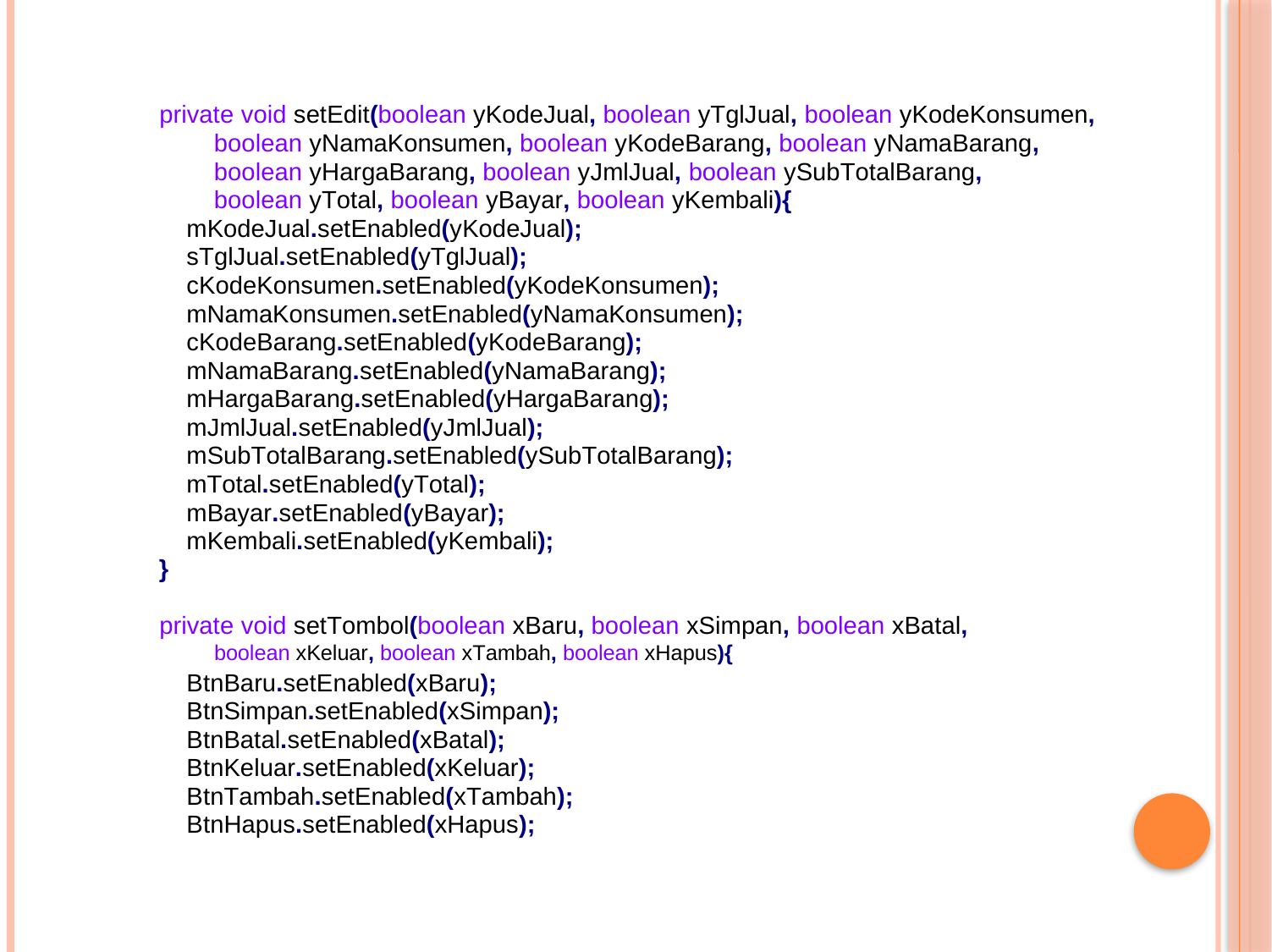

private void setEdit(boolean yKodeJual, boolean yTglJual, boolean yKodeKonsumen,
boolean yNamaKonsumen, boolean yKodeBarang, boolean yNamaBarang, boolean yHargaBarang, boolean yJmlJual, boolean ySubTotalBarang, boolean yTotal, boolean yBayar, boolean yKembali){
mKodeJual.setEnabled(yKodeJual); sTglJual.setEnabled(yTglJual); cKodeKonsumen.setEnabled(yKodeKonsumen);
mNamaKonsumen.setEnabled(yNamaKonsumen); cKodeBarang.setEnabled(yKodeBarang); mNamaBarang.setEnabled(yNamaBarang); mHargaBarang.setEnabled(yHargaBarang); mJmlJual.setEnabled(yJmlJual); mSubTotalBarang.setEnabled(ySubTotalBarang);
mTotal.setEnabled(yTotal); mBayar.setEnabled(yBayar); mKembali.setEnabled(yKembali);
}
private void setTombol(boolean xBaru, boolean xSimpan, boolean xBatal,
boolean xKeluar, boolean xTambah, boolean xHapus){
BtnBaru.setEnabled(xBaru); BtnSimpan.setEnabled(xSimpan); BtnBatal.setEnabled(xBatal); BtnKeluar.setEnabled(xKeluar); BtnTambah.setEnabled(xTambah); BtnHapus.setEnabled(xHapus);